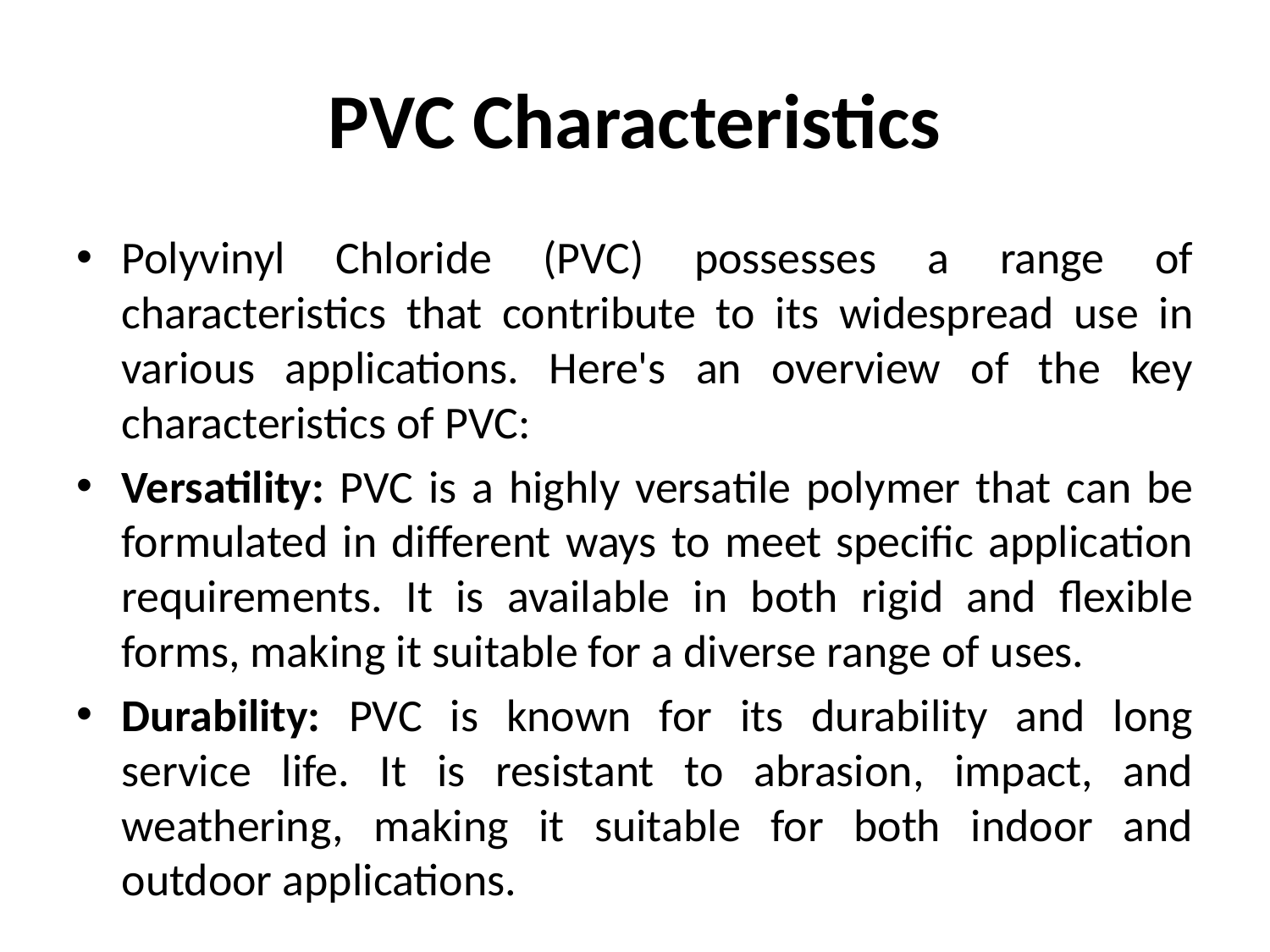

# PVC Characteristics
Polyvinyl Chloride (PVC) possesses a range of characteristics that contribute to its widespread use in various applications. Here's an overview of the key characteristics of PVC:
Versatility: PVC is a highly versatile polymer that can be formulated in different ways to meet specific application requirements. It is available in both rigid and flexible forms, making it suitable for a diverse range of uses.
Durability: PVC is known for its durability and long service life. It is resistant to abrasion, impact, and weathering, making it suitable for both indoor and outdoor applications.